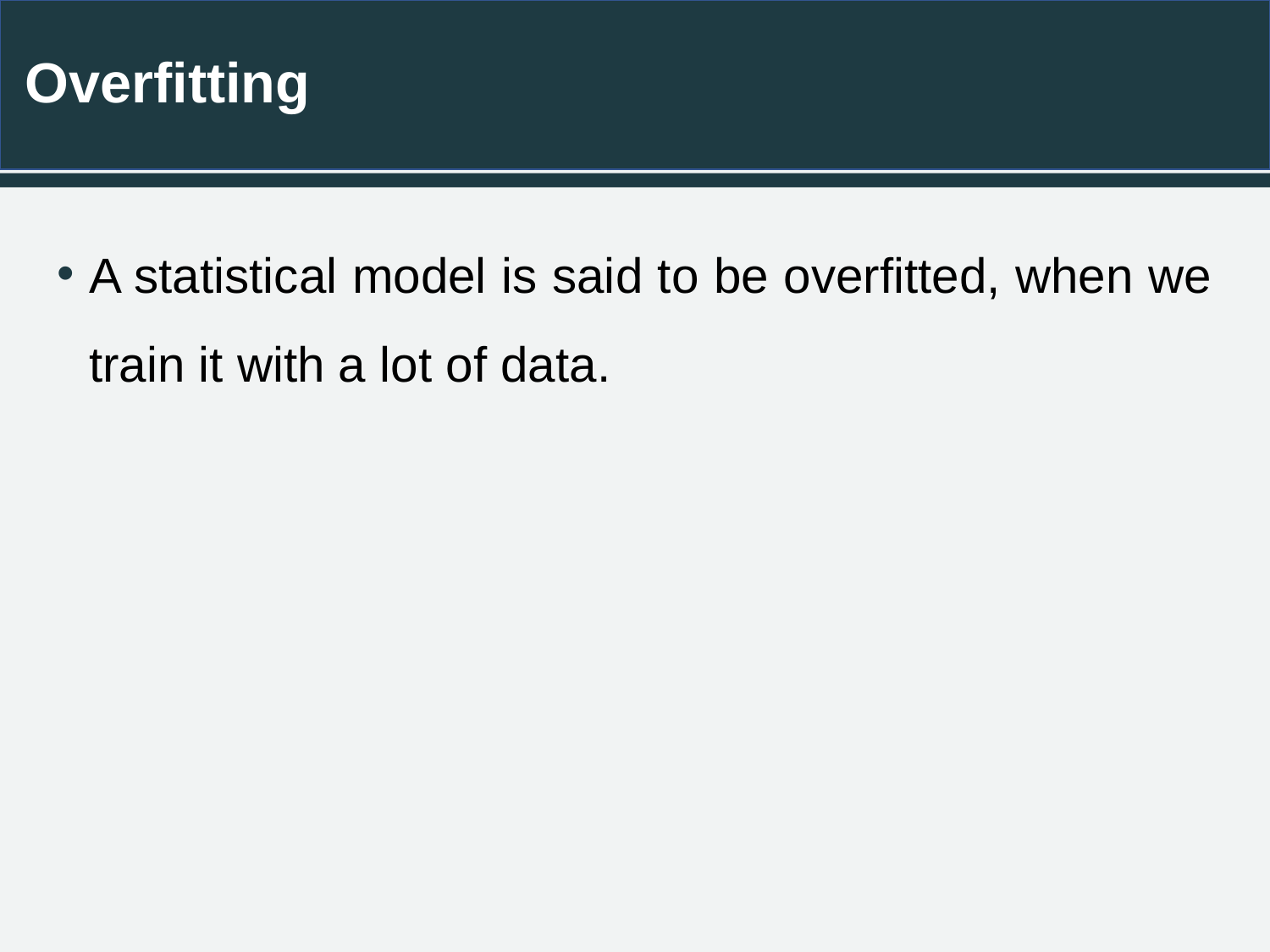

# Overfitting
A statistical model is said to be overfitted, when we train it with a lot of data.